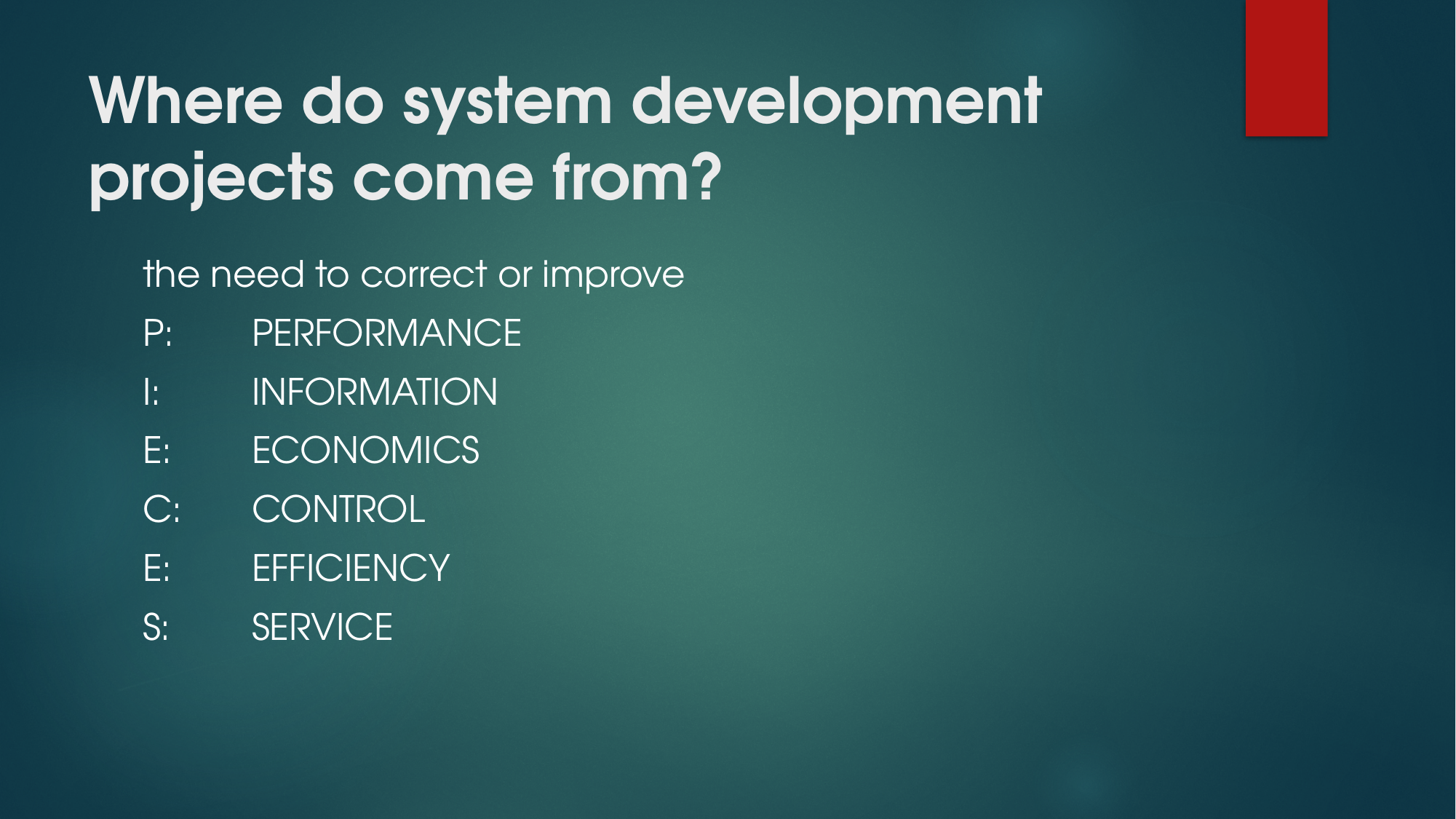

# Where do system development projects come from?
the need to correct or improve
P: 	PERFORMANCE
I: 	INFORMATION
E:	ECONOMICS
C:	CONTROL
E: 	EFFICIENCY
S: 	SERVICE